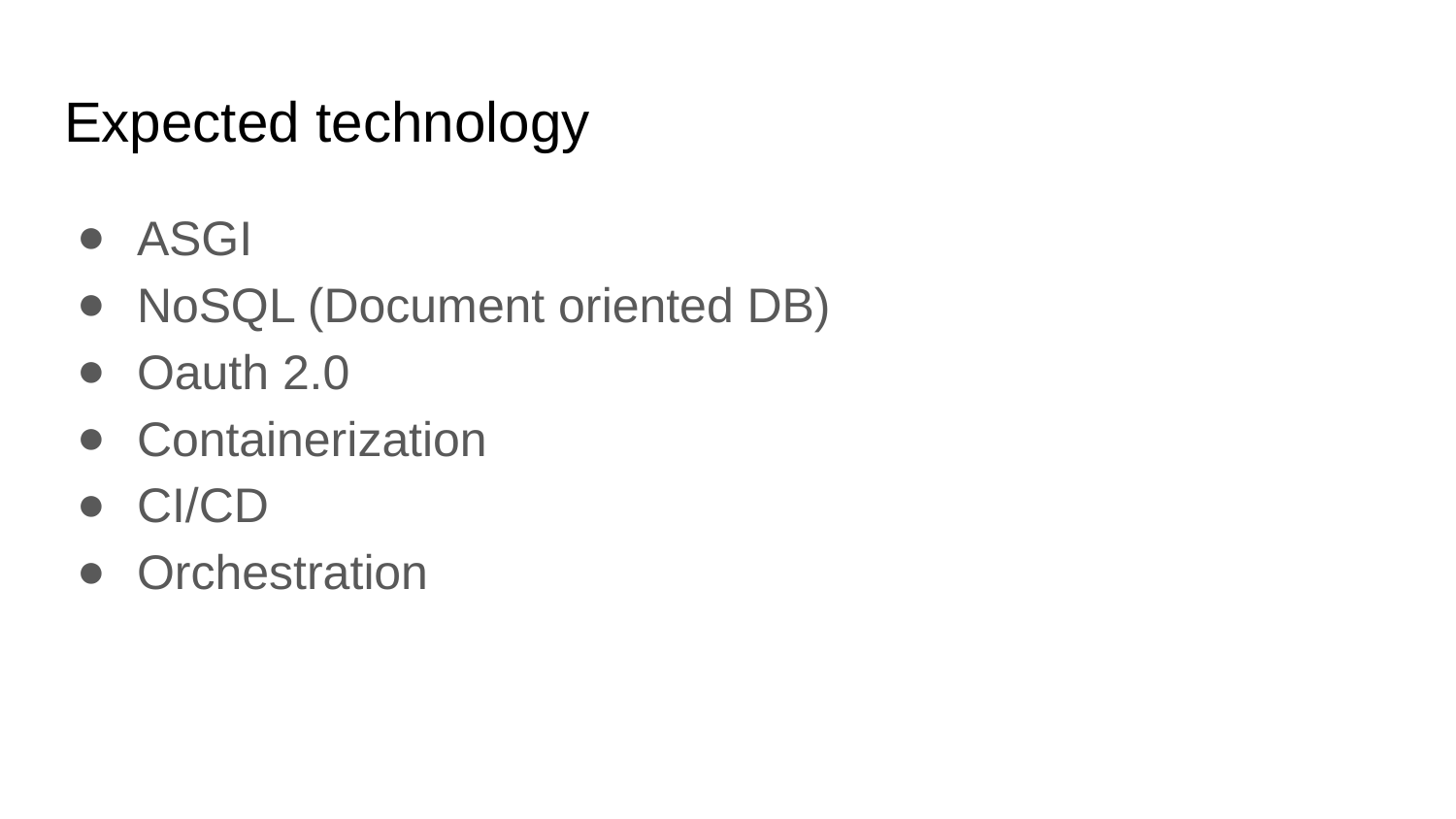

# Expected technology
ASGI
NoSQL (Document oriented DB)
Oauth 2.0
Containerization
CI/CD
Orchestration